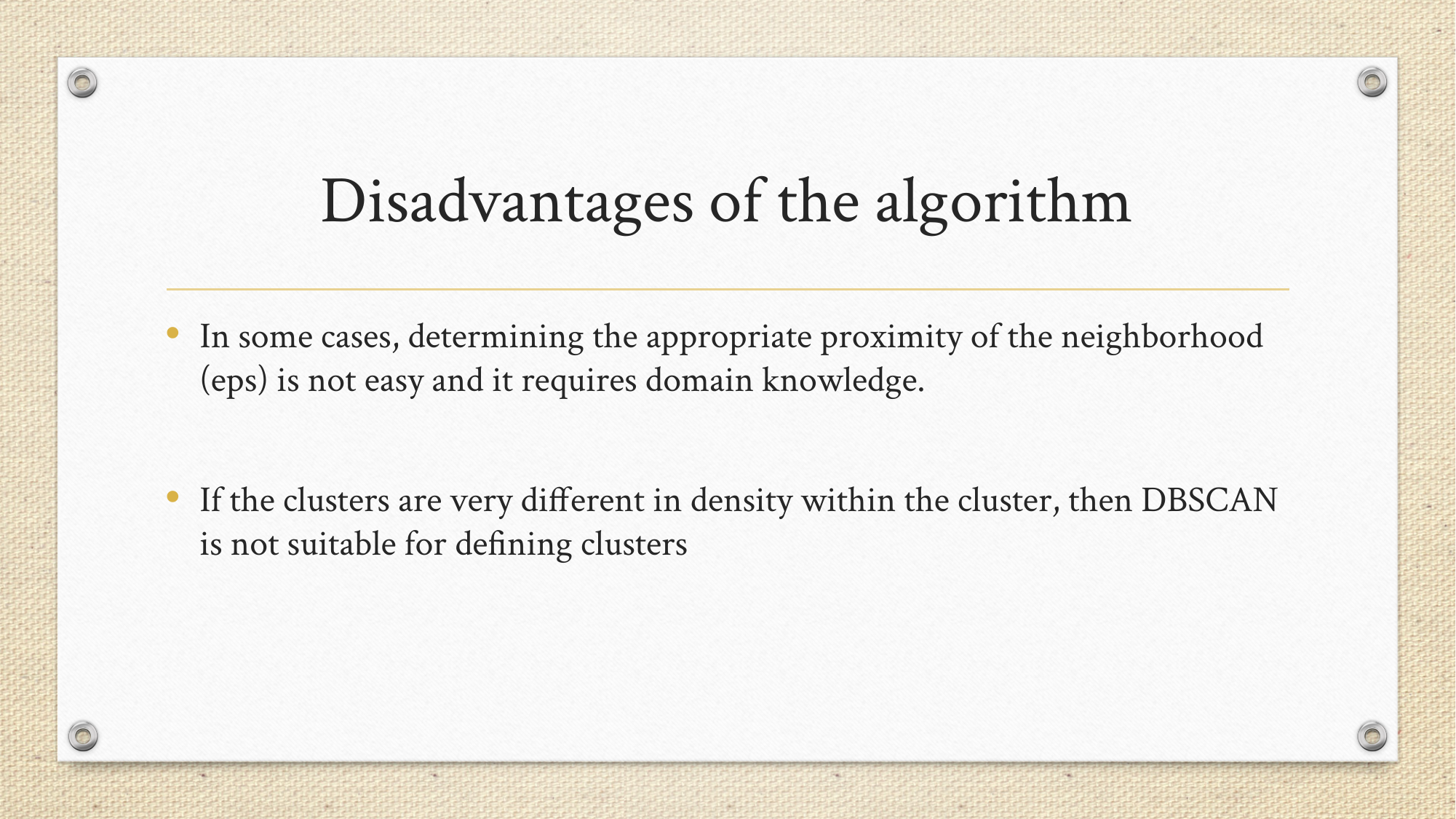

# Disadvantages of the algorithm
In some cases, determining the appropriate proximity of the neighborhood (eps) is not easy and it requires domain knowledge.

If the clusters are very different in density within the cluster, then DBSCAN is not suitable for defining clusters